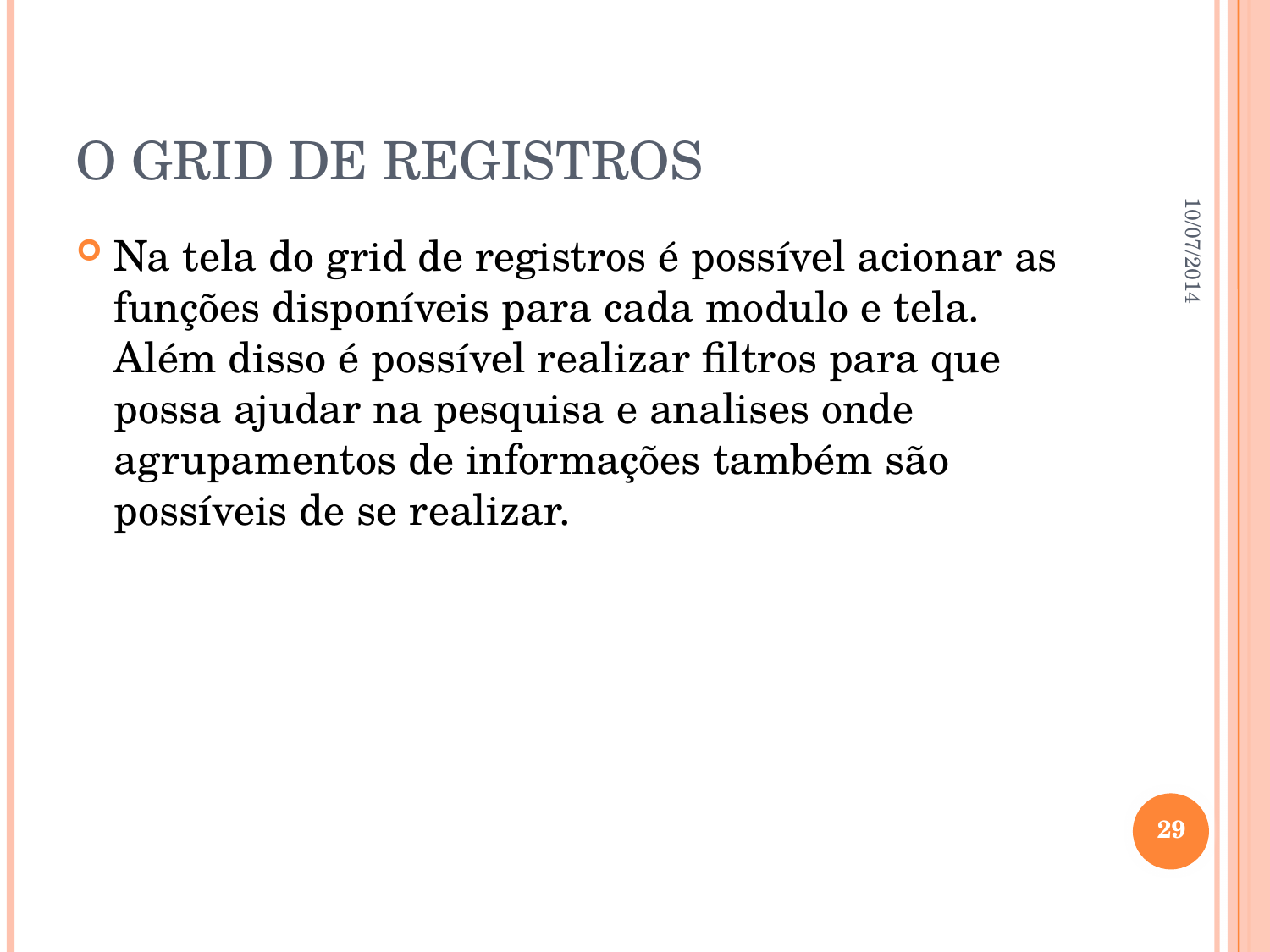

# O grid de registros
10/07/2014
Na tela do grid de registros é possível acionar as funções disponíveis para cada modulo e tela. Além disso é possível realizar filtros para que possa ajudar na pesquisa e analises onde agrupamentos de informações também são possíveis de se realizar.
29